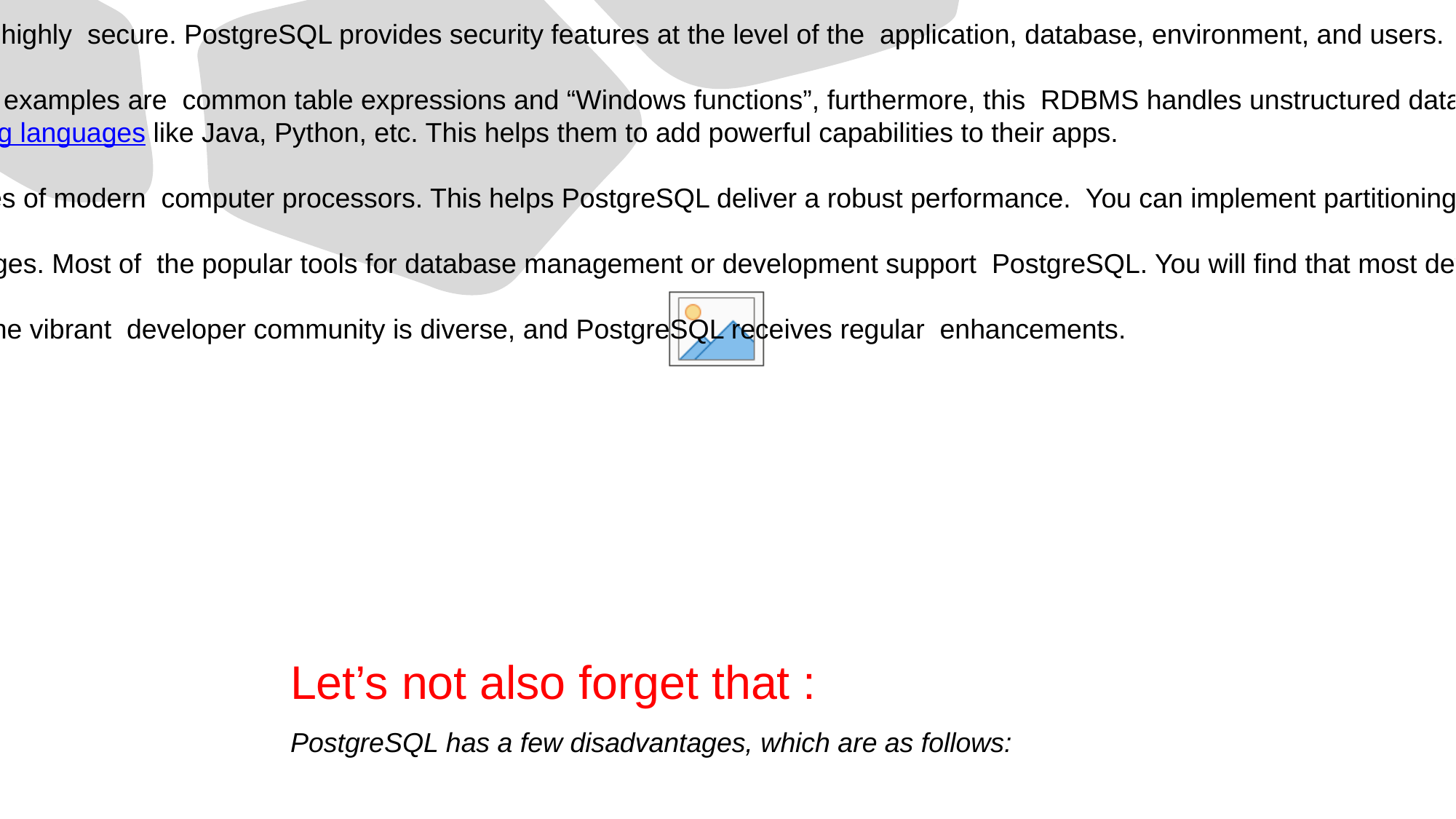

Security: Several experts in the field of databases consider PostgreSQL highly  secure. PostgreSQL provides security features at the level of the  application, database, environment, and users.

“Rich” SQL: PostgreSQL supports a wide range of SQL syntaxes. A few examples are  common table expressions and “Windows functions”, furthermore, this  RDBMS handles unstructured data.
Flexibility: Developers can code stored functions in popular programming languages like Java, Python, etc. This helps them to add powerful capabilities to their apps.

Performance: PostgreSQL 10 and above releases can utilize all the cores of modern  computer processors. This helps PostgreSQL deliver a robust performance.  You can implement partitioning in PostgreSQL, which further improves  the performance of the database.

Popularity: The high popularity of PostgreSQL delivers multiple advantages. Most of  the popular tools for database management or development support  PostgreSQL. You will find that most developers have experience in  PostgreSQL.

Support: You can find excellent community support for PostgreSQL. The vibrant  developer community is diverse, and PostgreSQL receives regular  enhancements.
# Let’s not also forget that :
PostgreSQL has a few disadvantages, which are as follows: